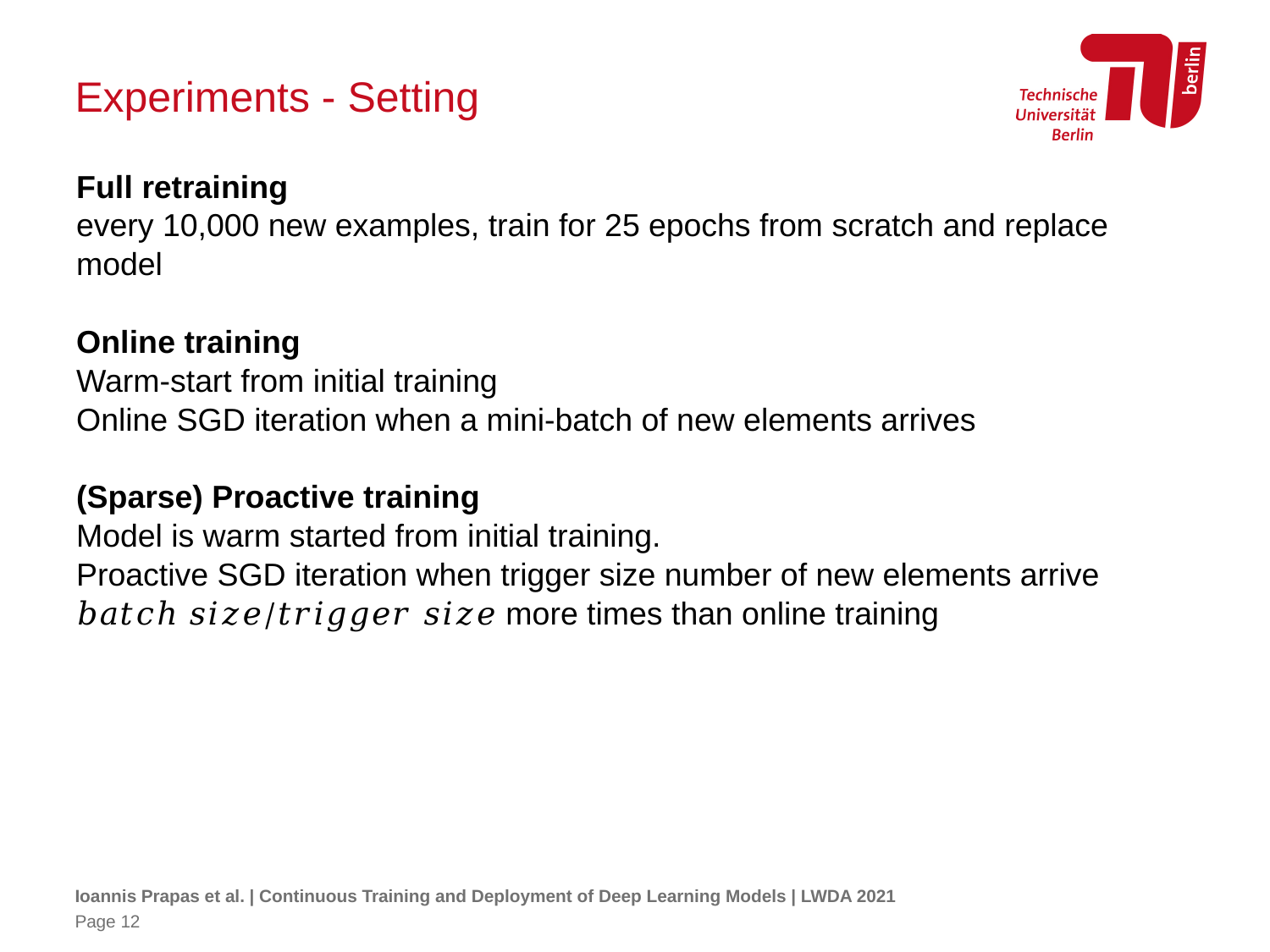

# Experiments - Setting
Full retraining
every 10,000 new examples, train for 25 epochs from scratch and replace model

Online training
Warm-start from initial training
Online SGD iteration when a mini-batch of new elements arrives

(Sparse) Proactive training
Model is warm started from initial training.
Proactive SGD iteration when trigger size number of new elements arrive
𝑏𝑎𝑡𝑐ℎ 𝑠𝑖𝑧𝑒/𝑡𝑟𝑖𝑔𝑔𝑒𝑟 𝑠𝑖𝑧𝑒 more times than online training
Ioannis Prapas et al. | Continuous Training and Deployment of Deep Learning Models | LWDA 2021
Page 12